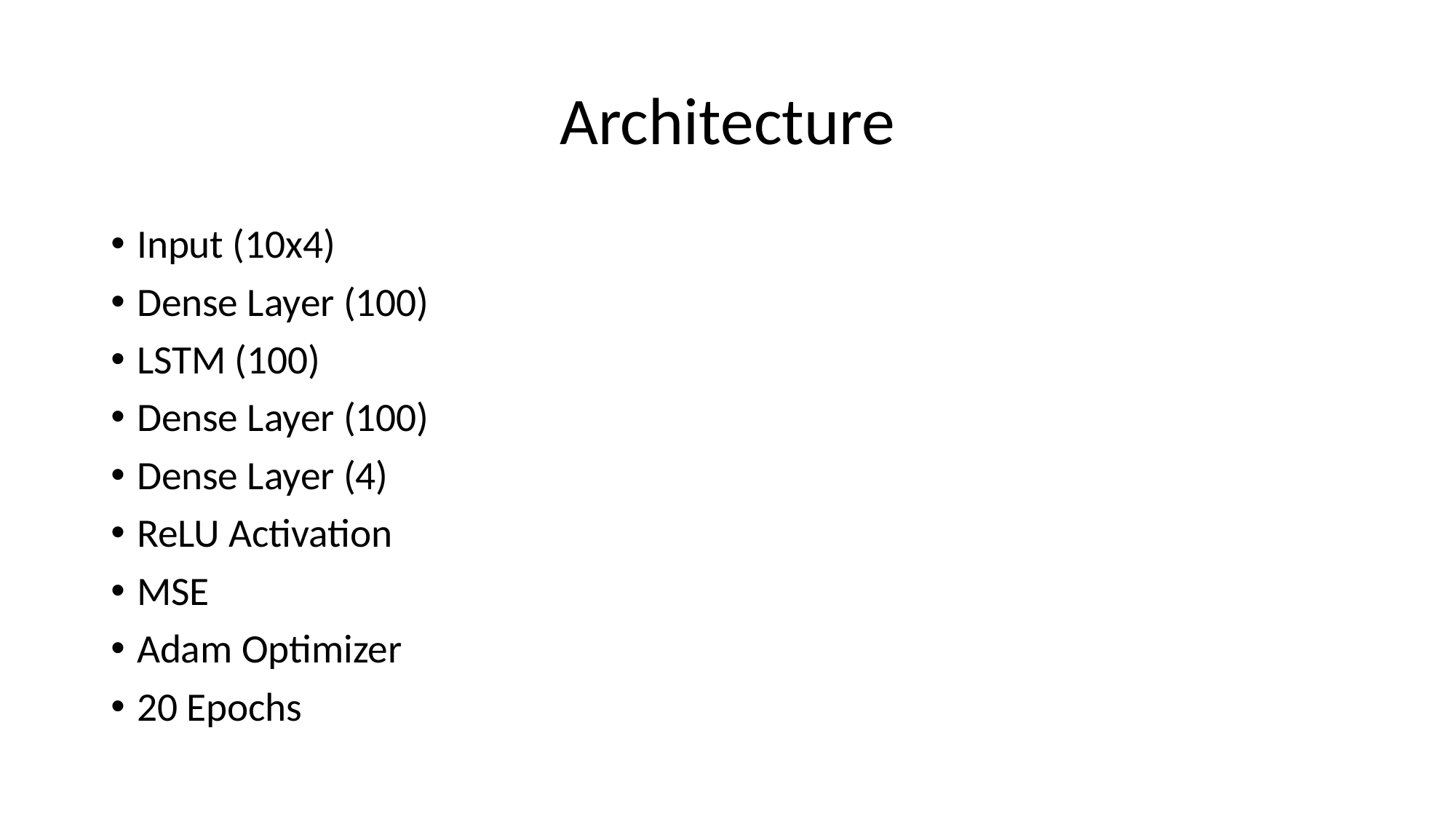

# Architecture
Input (10x4)
Dense Layer (100)
LSTM (100)
Dense Layer (100)
Dense Layer (4)
ReLU Activation
MSE
Adam Optimizer
20 Epochs